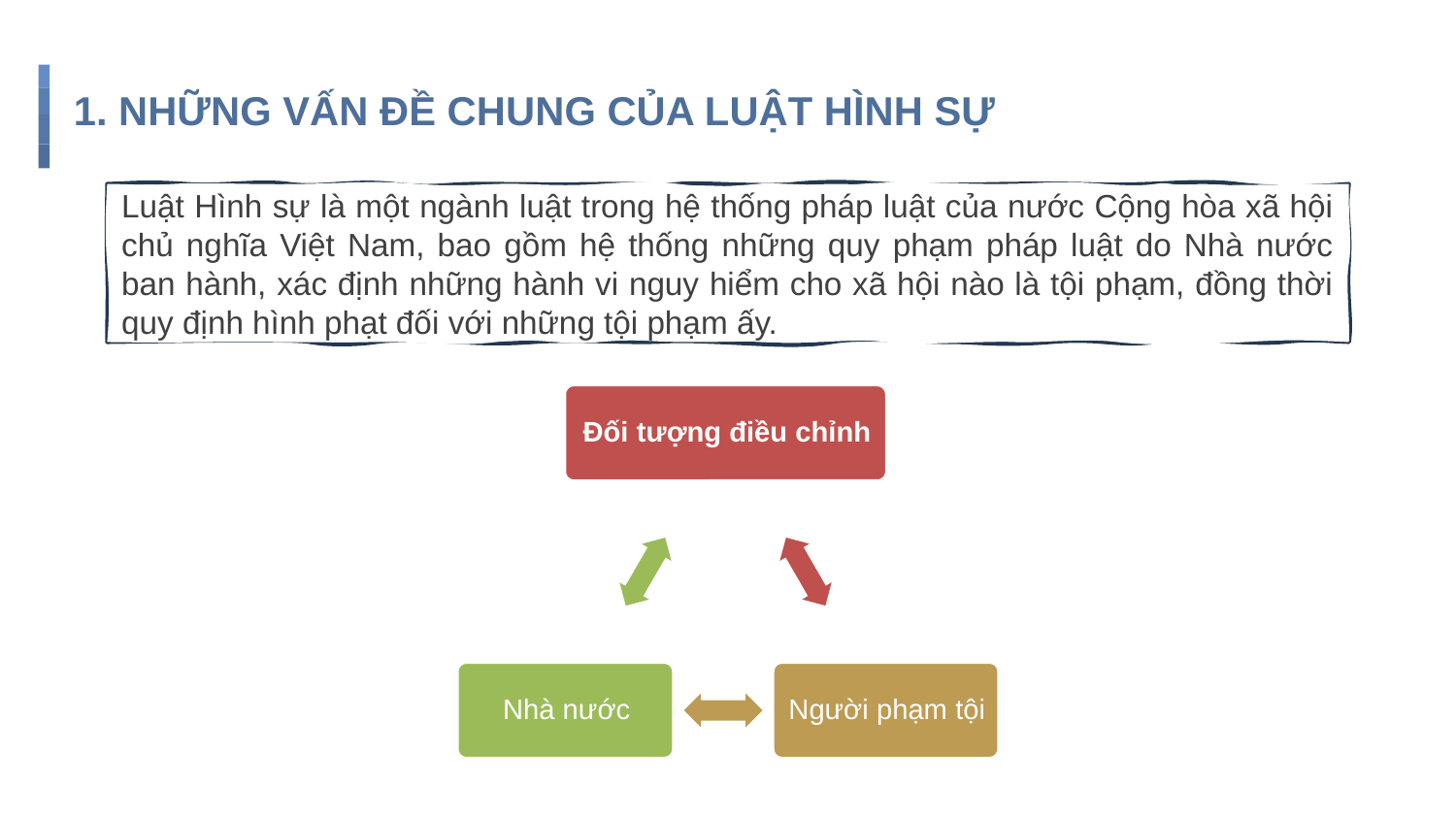

# 1. NHỮNG VẤN ĐỀ CHUNG CỦA LUẬT HÌNH SỰ
Luật Hình sự là một ngành luật trong hệ thống pháp luật của nước Cộng hòa xã hội chủ nghĩa Việt Nam, bao gồm hệ thống những quy phạm pháp luật do Nhà nước ban hành, xác định những hành vi nguy hiểm cho xã hội nào là tội phạm, đồng thời quy định hình phạt đối với những tội phạm ấy.
Đối tượng điều chỉnh

Người phạm tội

Nhà nước